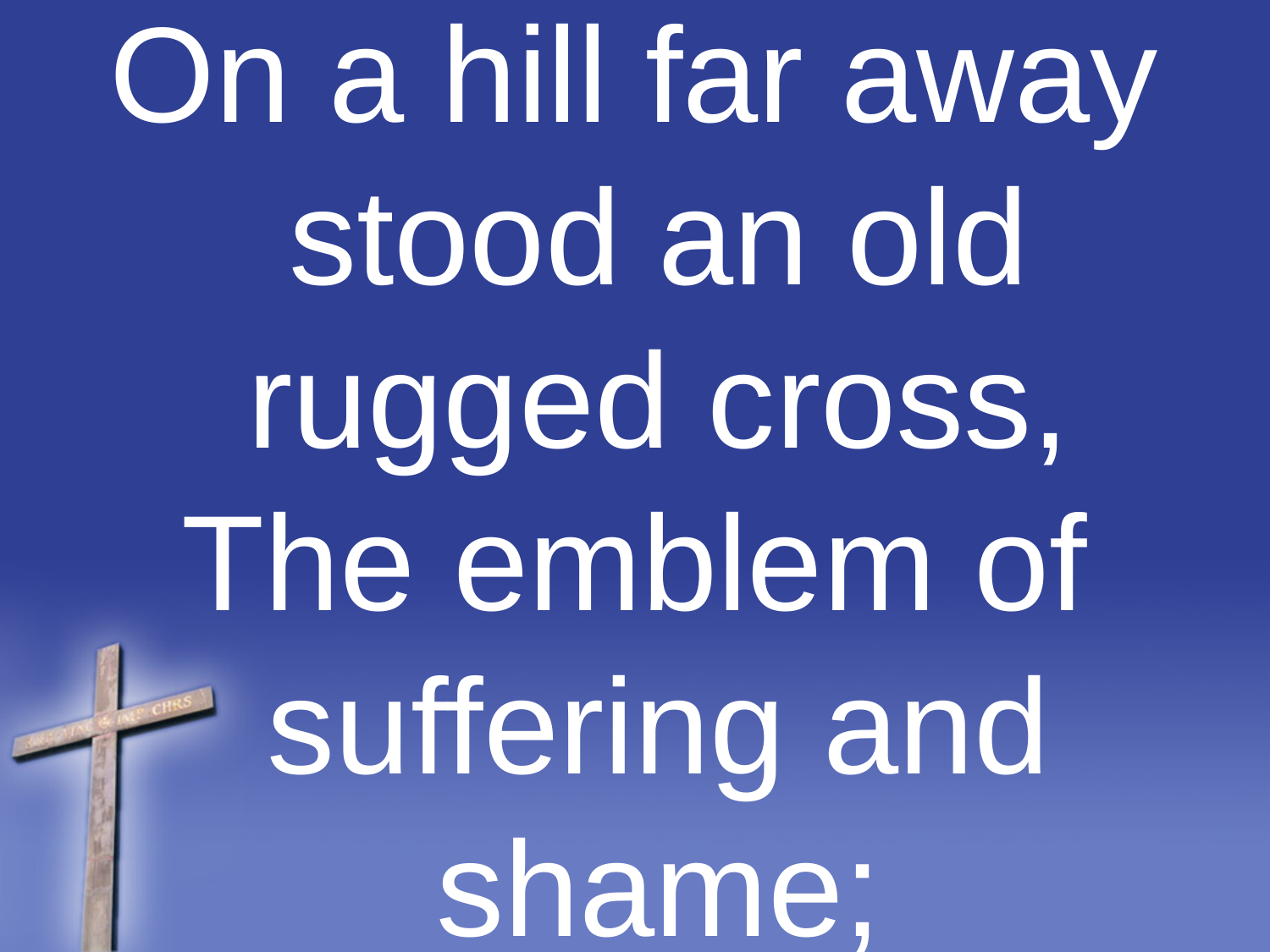

On a hill far away stood an old rugged cross,
The emblem of suffering and shame;